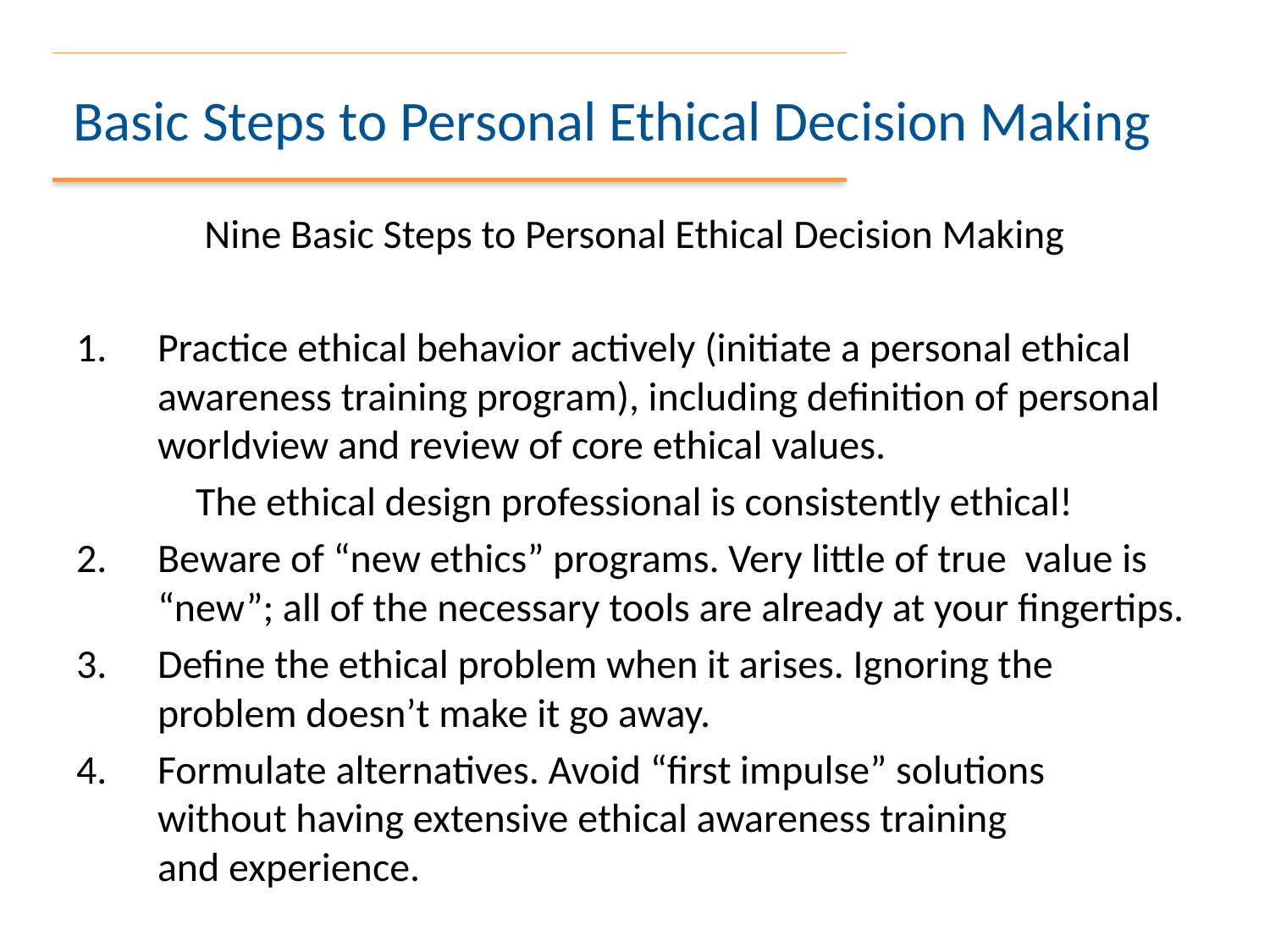

# Basic Steps to Personal Ethical Decision Making
Nine Basic Steps to Personal Ethical Decision Making

Practice ethical behavior actively (initiate a personal ethical awareness training program), including definition of personal worldview and review of core ethical values.
The ethical design professional is consistently ethical!
Beware of “new ethics” programs. Very little of true  value is “new”; all of the necessary tools are already at your fingertips.
Define the ethical problem when it arises. Ignoring the problem doesn’t make it go away.
Formulate alternatives. Avoid “first impulse” solutions 	without having extensive ethical awareness training 	and experience.